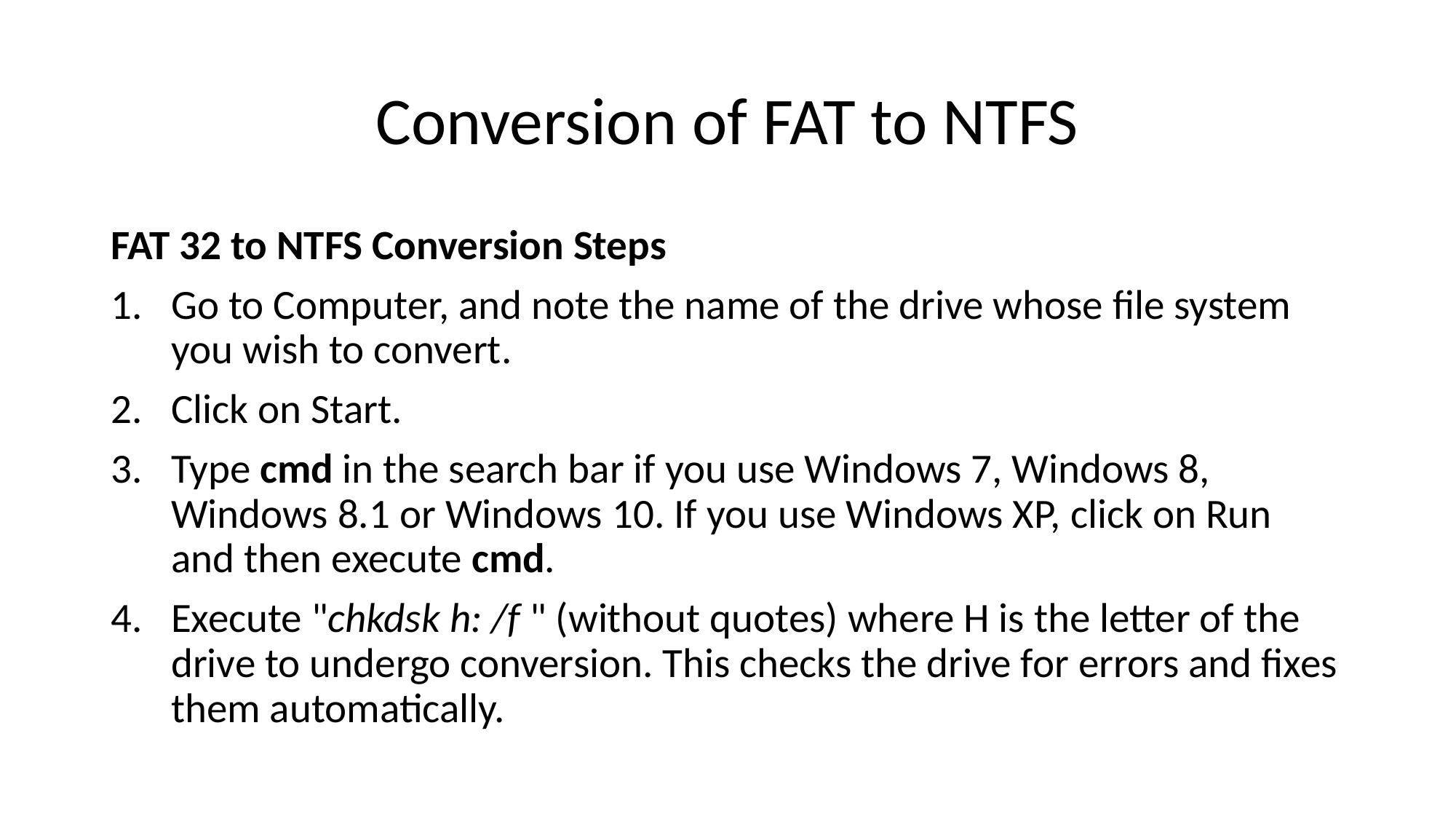

# Conversion of FAT to NTFS
FAT 32 to NTFS Conversion Steps
Go to Computer, and note the name of the drive whose file system you wish to convert.
Click on Start.
Type cmd in the search bar if you use Windows 7, Windows 8, Windows 8.1 or Windows 10. If you use Windows XP, click on Run and then execute cmd.
Execute "chkdsk h: /f " (without quotes) where H is the letter of the drive to undergo conversion. This checks the drive for errors and fixes them automatically.